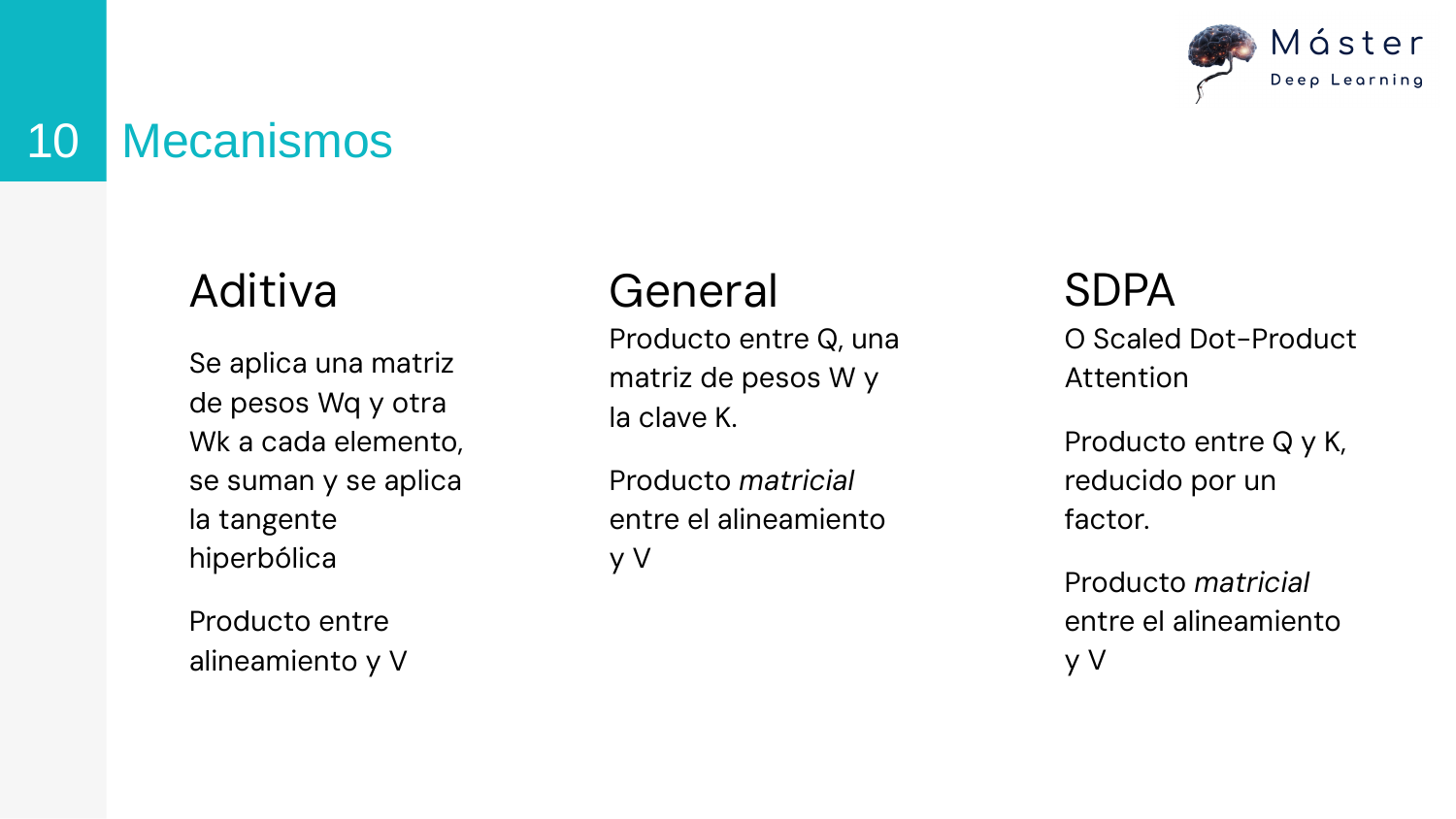

10
# Mecanismos
Aditiva
Se aplica una matriz de pesos Wq y otra Wk a cada elemento, se suman y se aplica la tangente hiperbólica
Producto entre alineamiento y V

General
Producto entre Q, una matriz de pesos W y la clave K.
Producto matricial entre el alineamiento y V
SDPA
O Scaled Dot-Product Attention
Producto entre Q y K, reducido por un factor.
Producto matricial entre el alineamiento y V